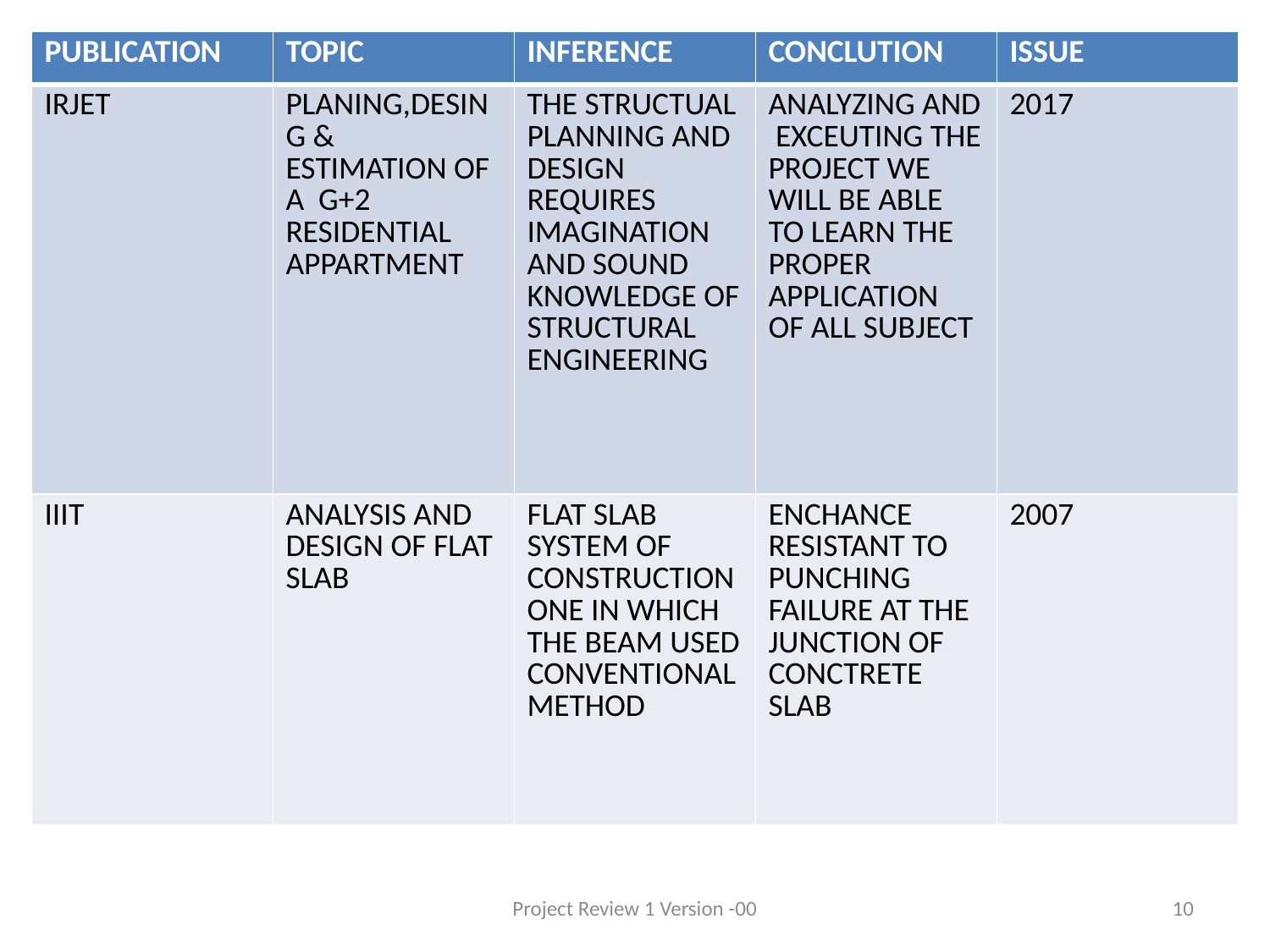

| PUBLICATION | TOPIC | INFERENCE | CONCLUTION | ISSUE |
| --- | --- | --- | --- | --- |
| IRJET | PLANING,DESING & ESTIMATION OF A G+2 RESIDENTIAL APPARTMENT | THE STRUCTUAL PLANNING AND DESIGN REQUIRES IMAGINATION AND SOUND KNOWLEDGE OF STRUCTURAL ENGINEERING | ANALYZING AND EXCEUTING THE PROJECT WE WILL BE ABLE TO LEARN THE PROPER APPLICATION OF ALL SUBJECT | 2017 |
| IIIT | ANALYSIS AND DESIGN OF FLAT SLAB | FLAT SLAB SYSTEM OF CONSTRUCTION ONE IN WHICH THE BEAM USED CONVENTIONAL METHOD | ENCHANCE RESISTANT TO PUNCHING FAILURE AT THE JUNCTION OF CONCTRETE SLAB | 2007 |
#
Project Review 1 Version -00
10